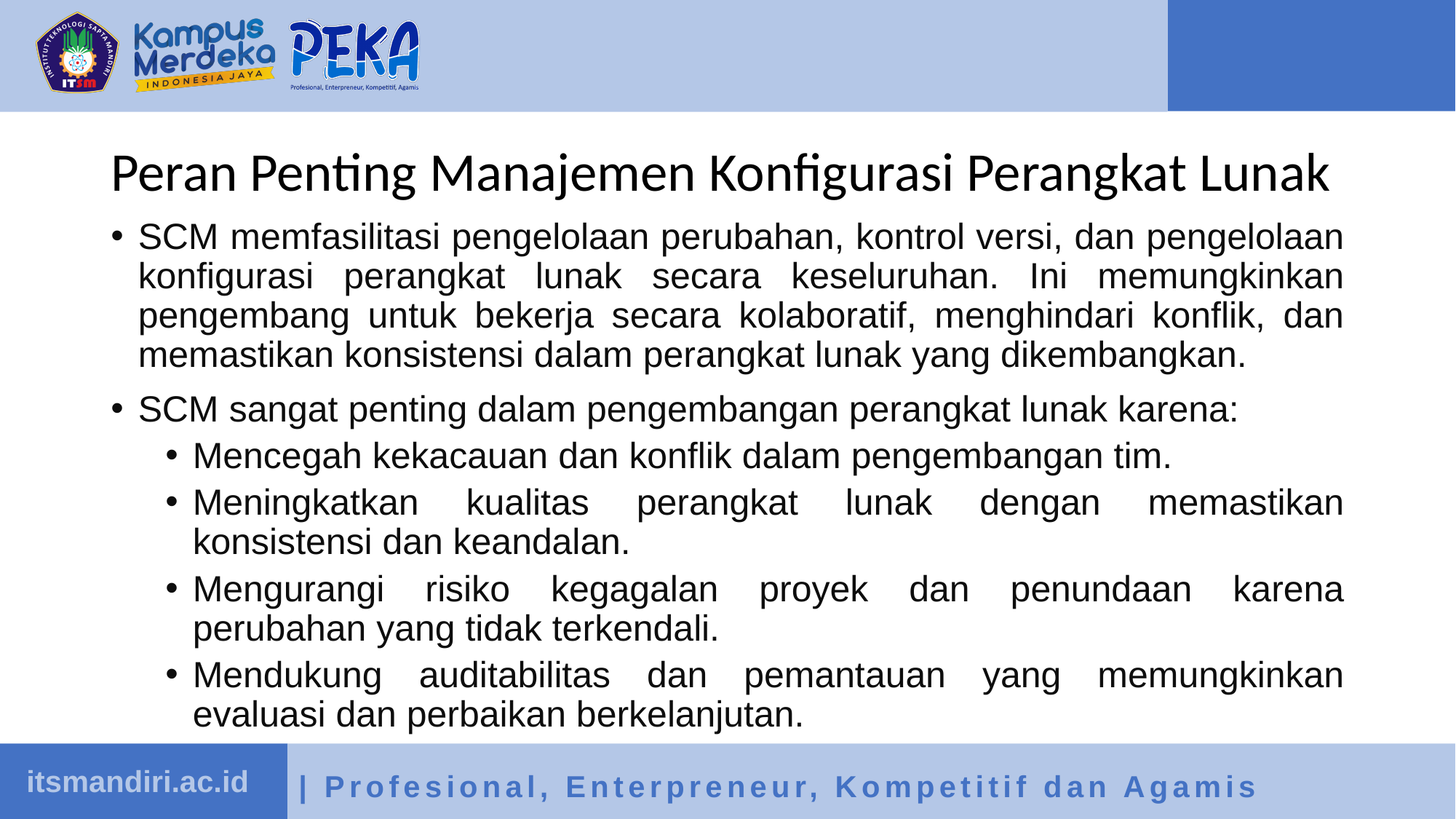

# Peran Penting Manajemen Konfigurasi Perangkat Lunak
SCM memfasilitasi pengelolaan perubahan, kontrol versi, dan pengelolaan konfigurasi perangkat lunak secara keseluruhan. Ini memungkinkan pengembang untuk bekerja secara kolaboratif, menghindari konflik, dan memastikan konsistensi dalam perangkat lunak yang dikembangkan.
SCM sangat penting dalam pengembangan perangkat lunak karena:
Mencegah kekacauan dan konflik dalam pengembangan tim.
Meningkatkan kualitas perangkat lunak dengan memastikan konsistensi dan keandalan.
Mengurangi risiko kegagalan proyek dan penundaan karena perubahan yang tidak terkendali.
Mendukung auditabilitas dan pemantauan yang memungkinkan evaluasi dan perbaikan berkelanjutan.